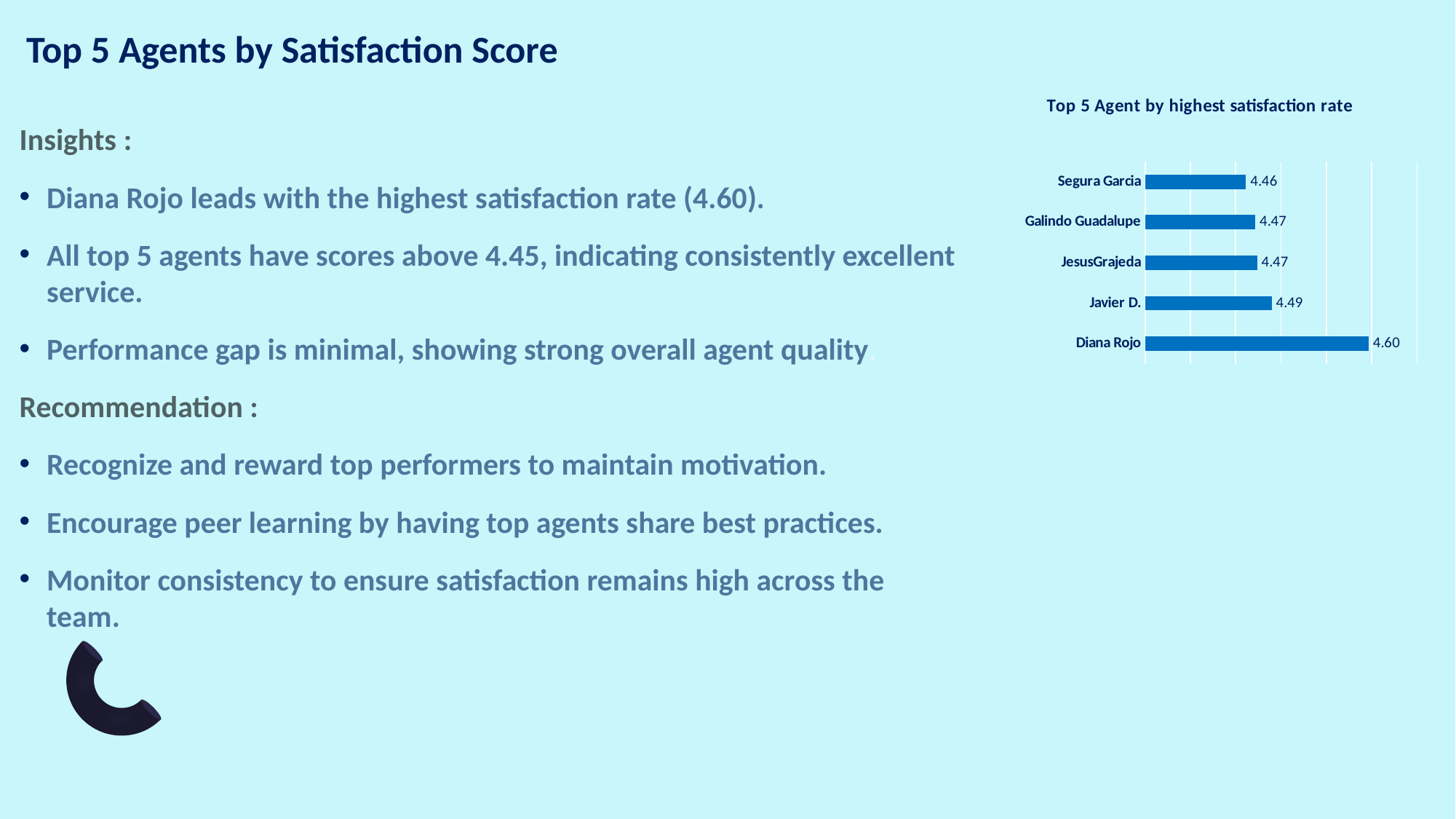

# Top 5 Agents by Satisfaction Score

### Chart: Top 5 Agent by highest satisfaction rate

| Category | Total |
|---|---|
| Diana Rojo | 4.596782563570317 |
| Javier D. | 4.489720611491829 |
| JesusGrajeda | 4.473577235772358 |
| Galindo Guadalupe | 4.471622300351582 |
| Segura Garcia | 4.461418953909892 |
Insights :
Diana Rojo leads with the highest satisfaction rate (4.60).
All top 5 agents have scores above 4.45, indicating consistently excellent service.
Performance gap is minimal, showing strong overall agent quality.
Recommendation :
Recognize and reward top performers to maintain motivation.
Encourage peer learning by having top agents share best practices.
Monitor consistency to ensure satisfaction remains high across the team.